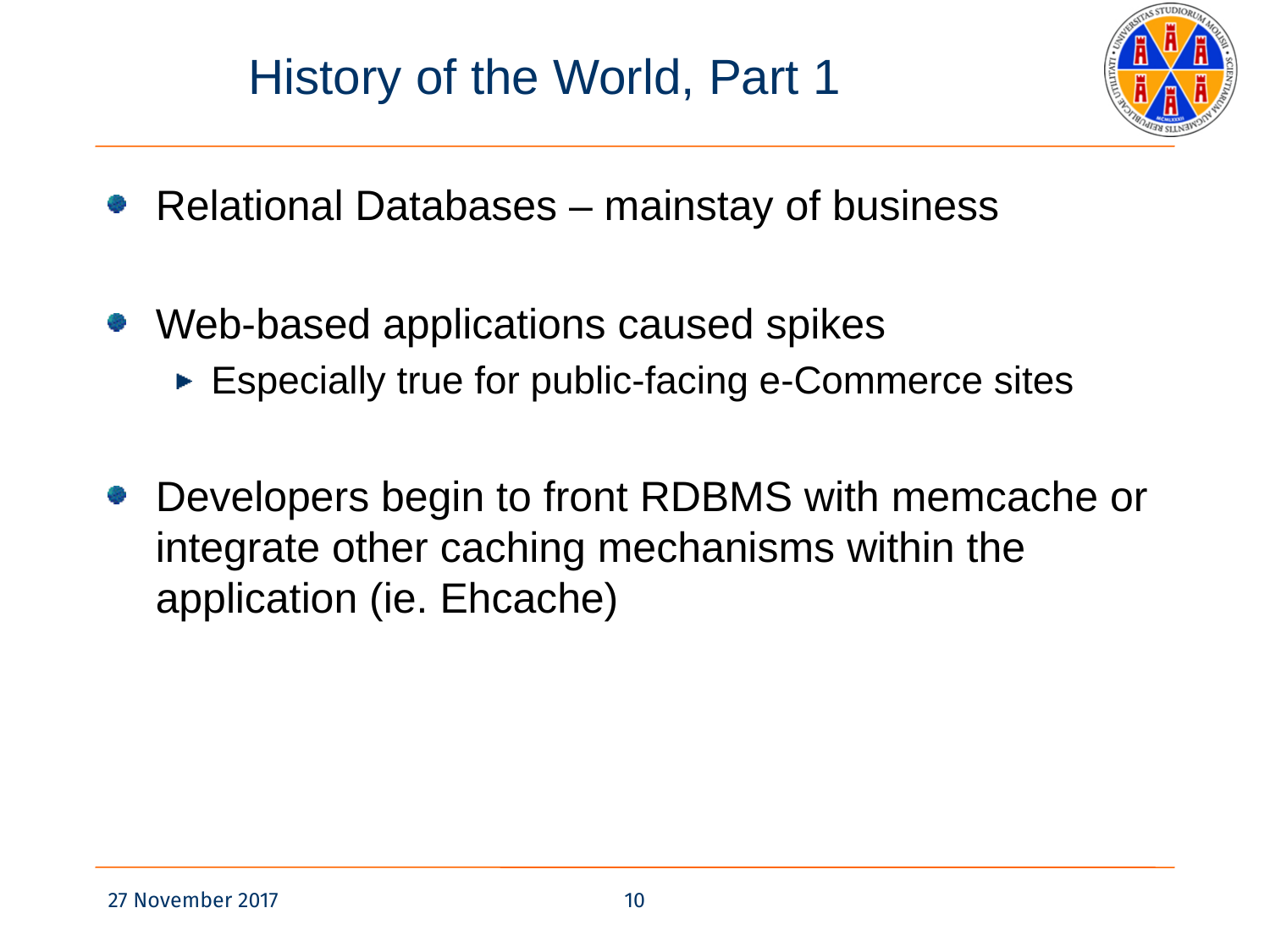

# History of the World, Part 1
Relational Databases – mainstay of business

Web-based applications caused spikes
Especially true for public-facing e-Commerce sites

Developers begin to front RDBMS with memcache or integrate other caching mechanisms within the application (ie. Ehcache)
27 November 2017
10